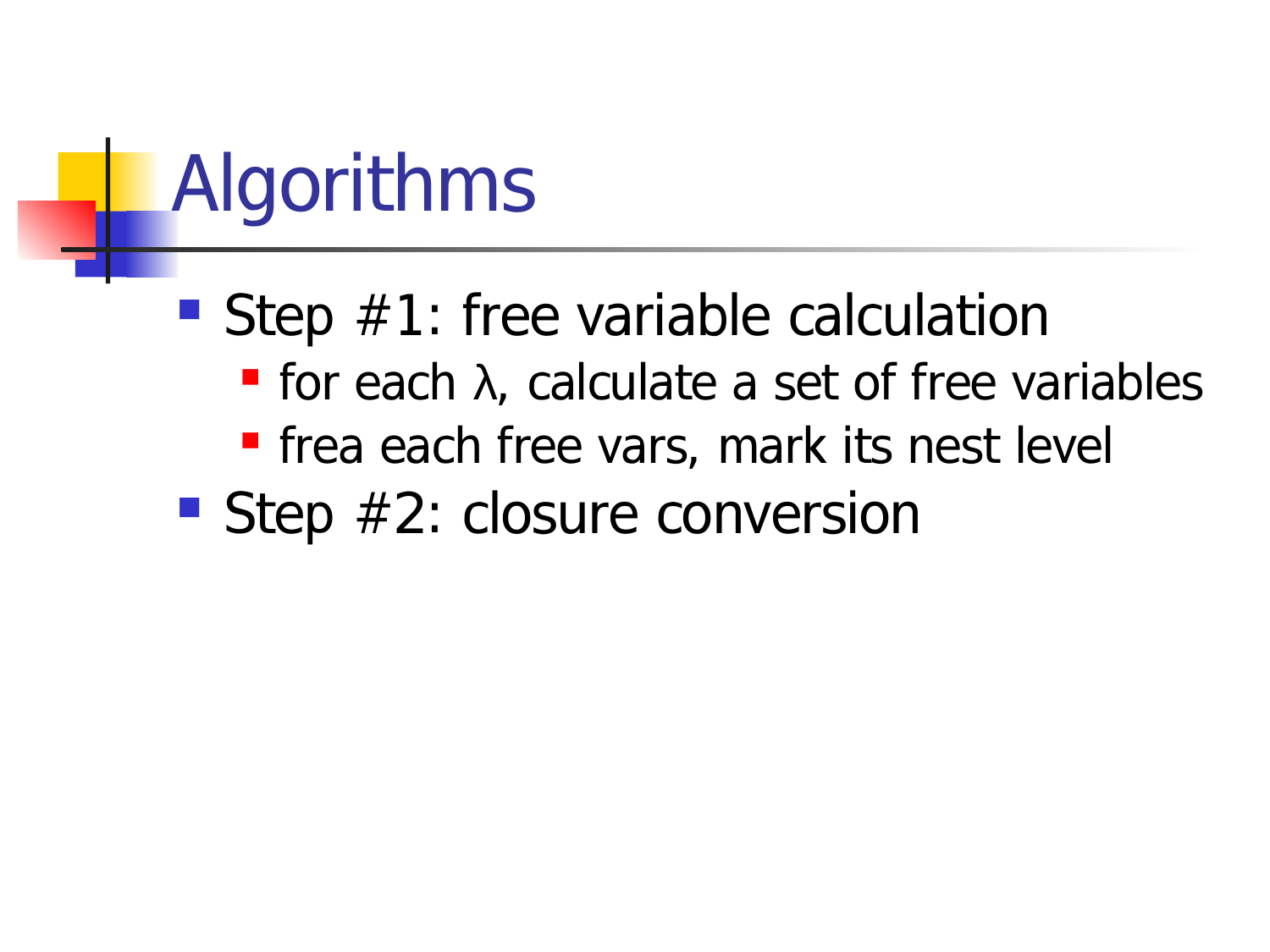

# Algorithms
Step #1: free variable calculation
for each λ, calculate a set of free variables
frea each free vars, mark its nest level
Step #2: closure conversion